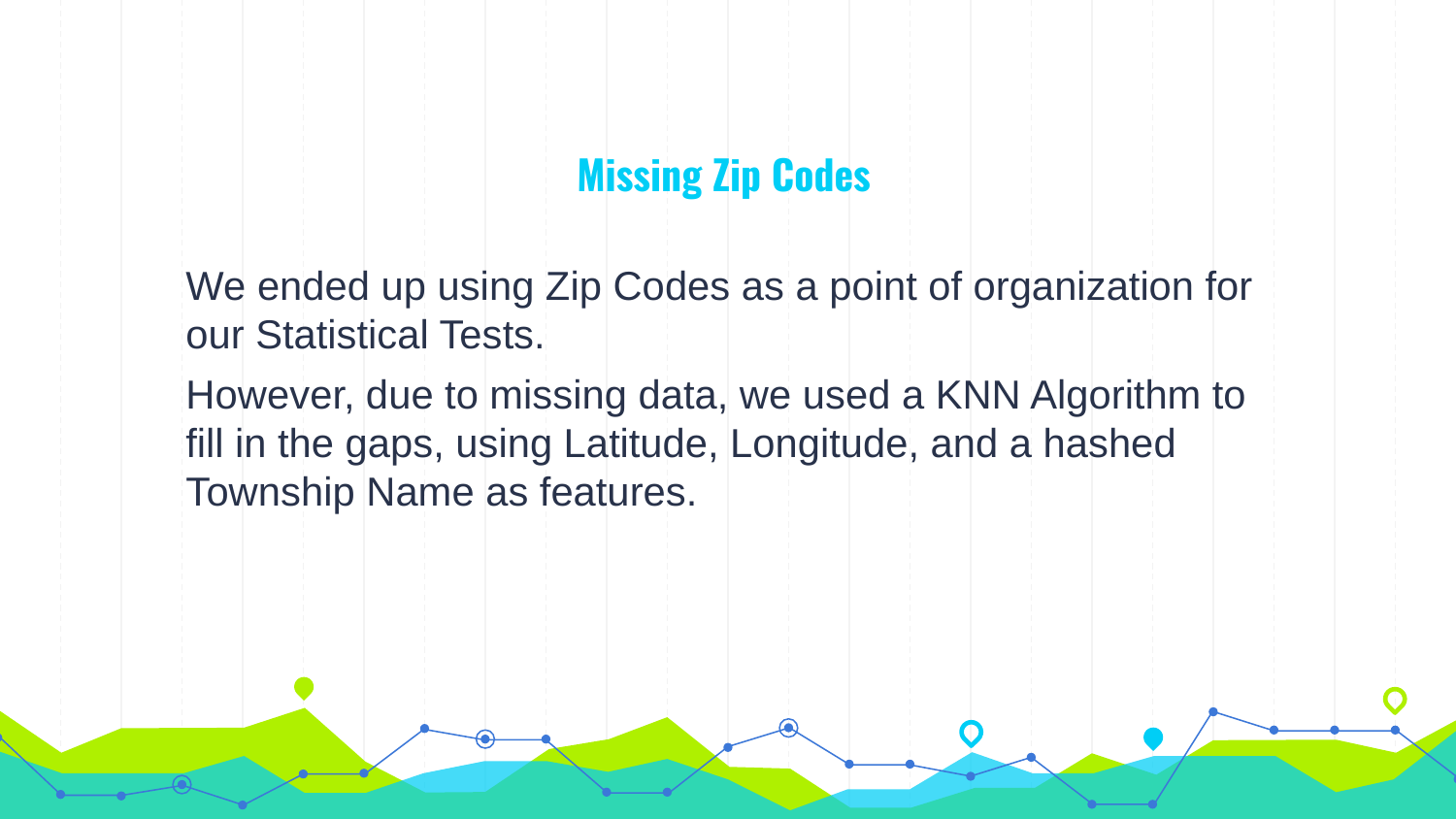

# Missing Zip Codes
We ended up using Zip Codes as a point of organization for our Statistical Tests.
However, due to missing data, we used a KNN Algorithm to fill in the gaps, using Latitude, Longitude, and a hashed Township Name as features.